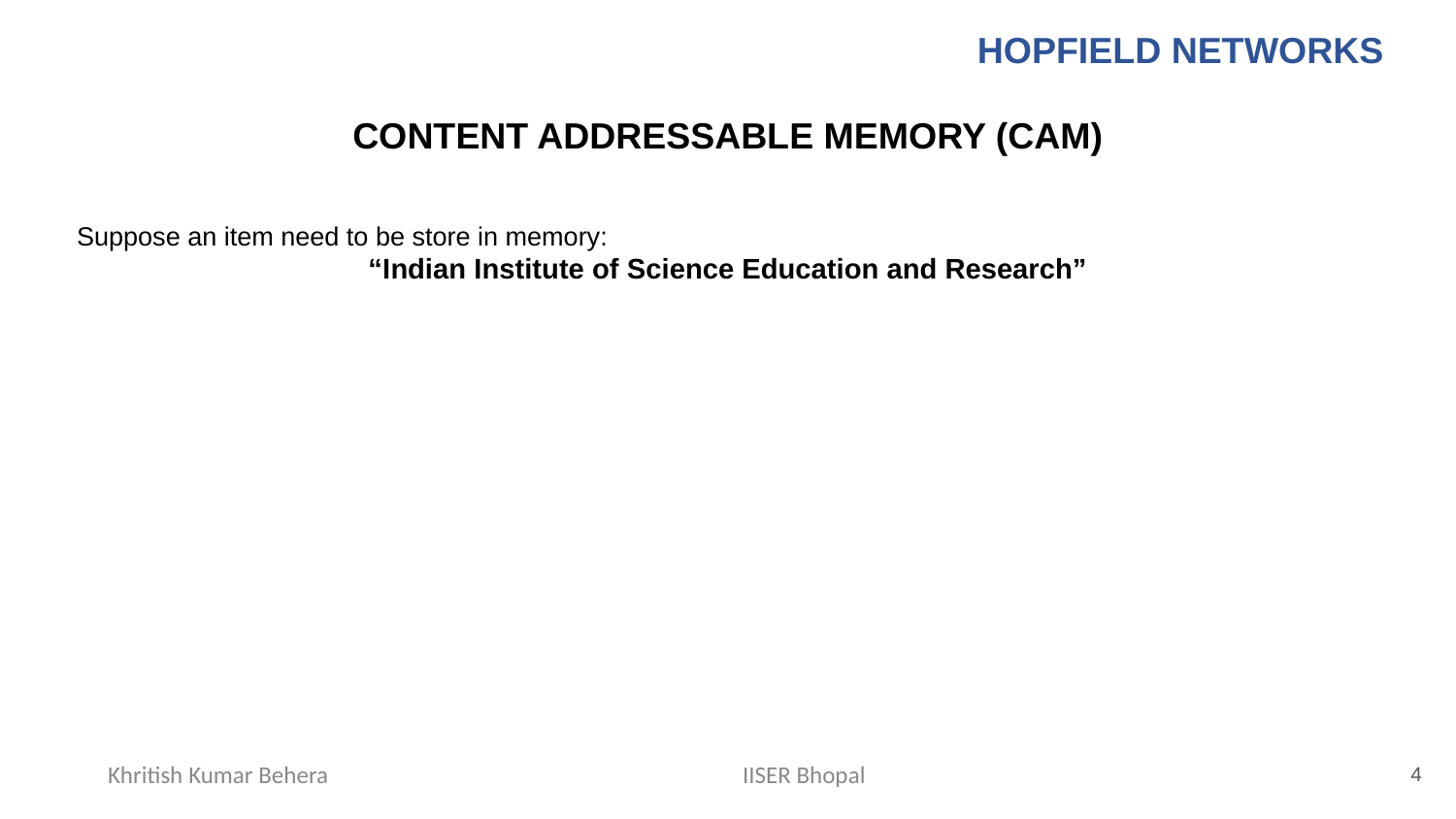

HOPFIELD NETWORKS
CONTENT ADDRESSABLE MEMORY (CAM)

Suppose an item need to be store in memory:
“Indian Institute of Science Education and Research”

4
Khritish Kumar Behera
IISER Bhopal